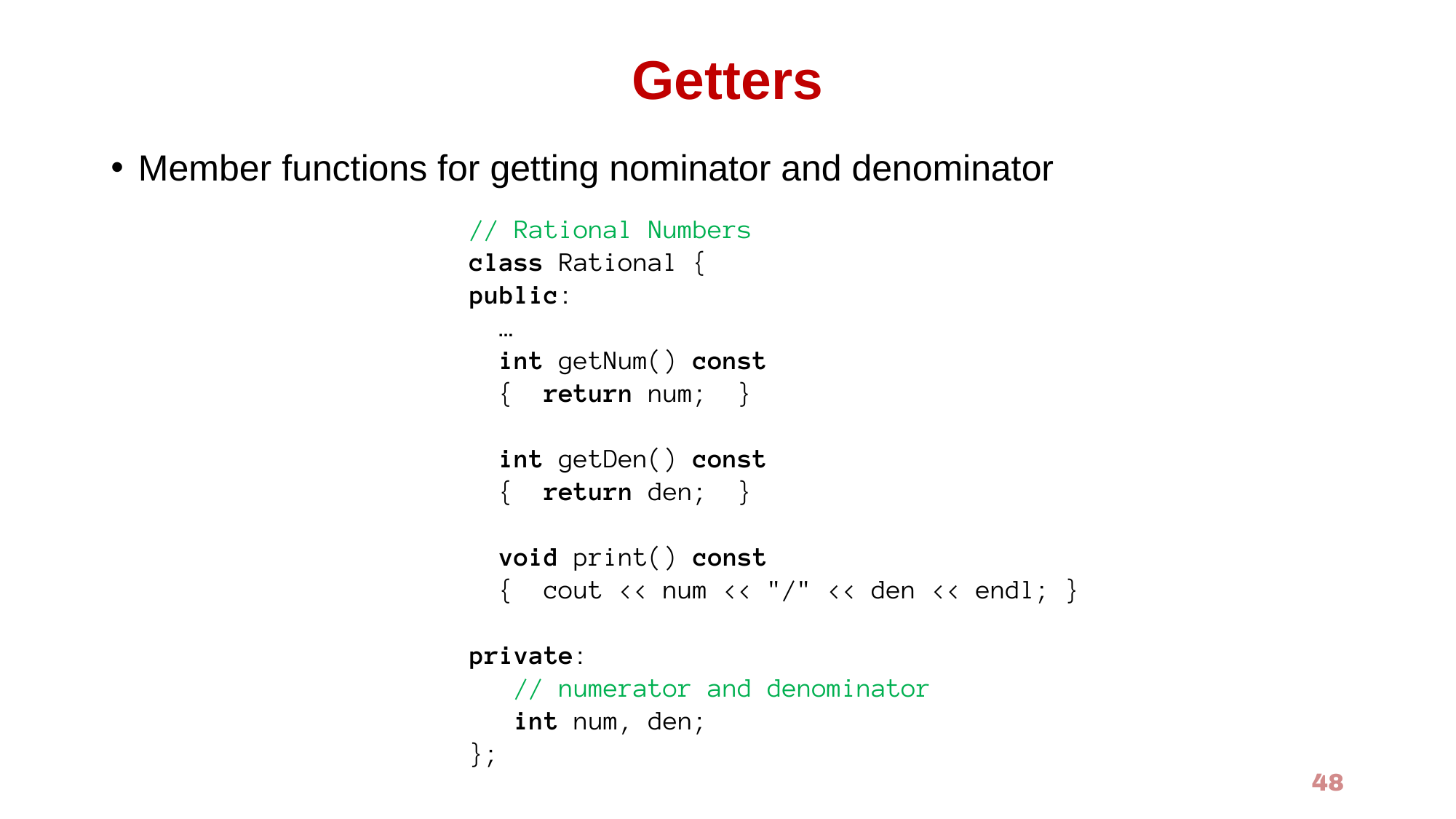

# Getters
Member functions for getting nominator and denominator
// Rational Numbers
class Rational {
public:
  …
  int getNum() const
  {  return num;  }

  int getDen() const
  {  return den;  }

  void print() const
  {  cout << num << "/" << den << endl; }

private:
   // numerator and denominator
   int num, den;
};
48